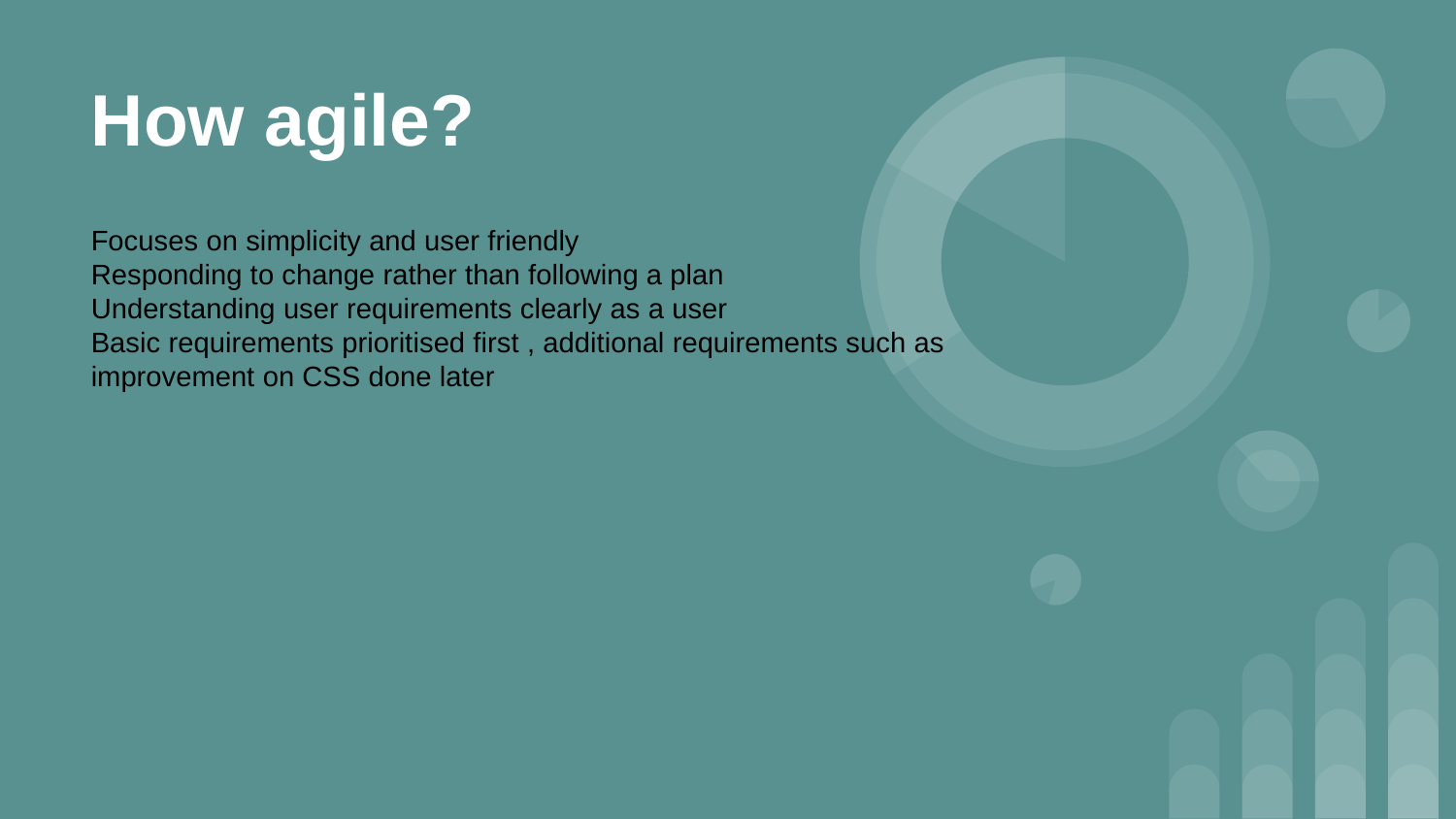

# How agile?
Focuses on simplicity and user friendly
Responding to change rather than following a plan
Understanding user requirements clearly as a user
Basic requirements prioritised first , additional requirements such as improvement on CSS done later